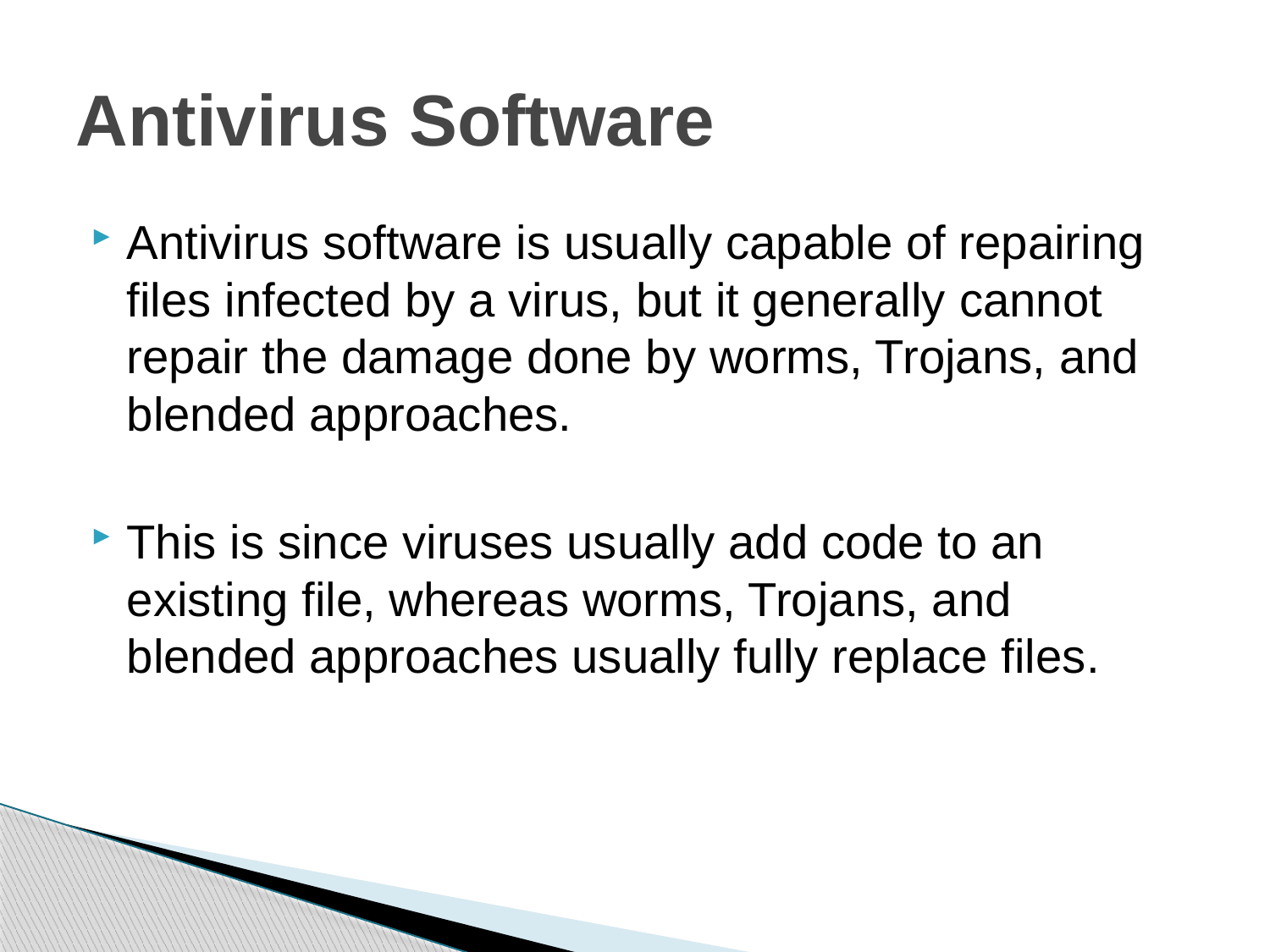

# Antivirus Software
Antivirus software is usually capable of repairing files infected by a virus, but it generally cannot repair the damage done by worms, Trojans, and blended approaches.

This is since viruses usually add code to an existing file, whereas worms, Trojans, and blended approaches usually fully replace files.